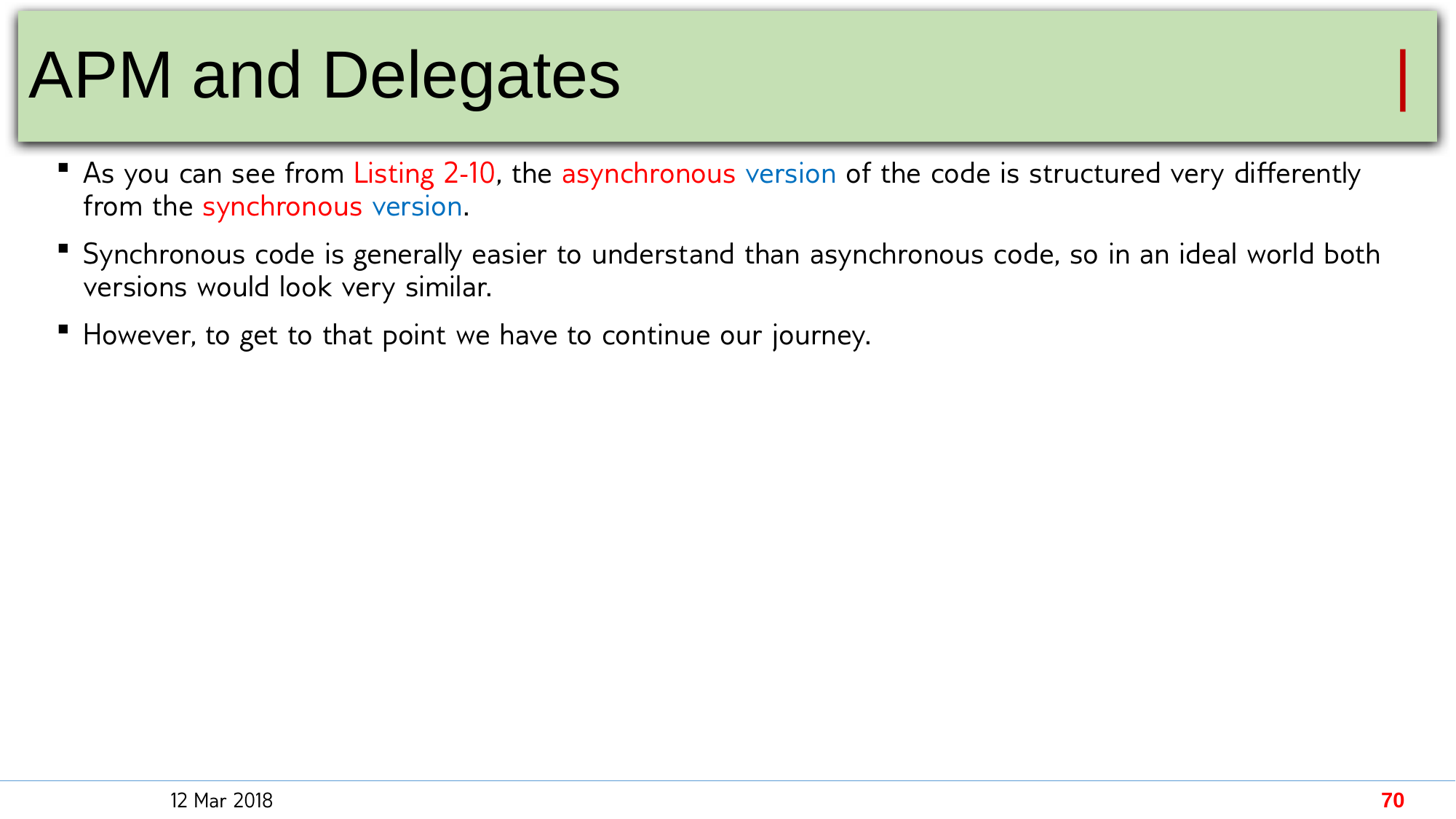

# APM and Delegates							   |
As you can see from Listing 2-10, the asynchronous version of the code is structured very differently from the synchronous version.
Synchronous code is generally easier to understand than asynchronous code, so in an ideal world both versions would look very similar.
However, to get to that point we have to continue our journey.
12 Mar 2018
70